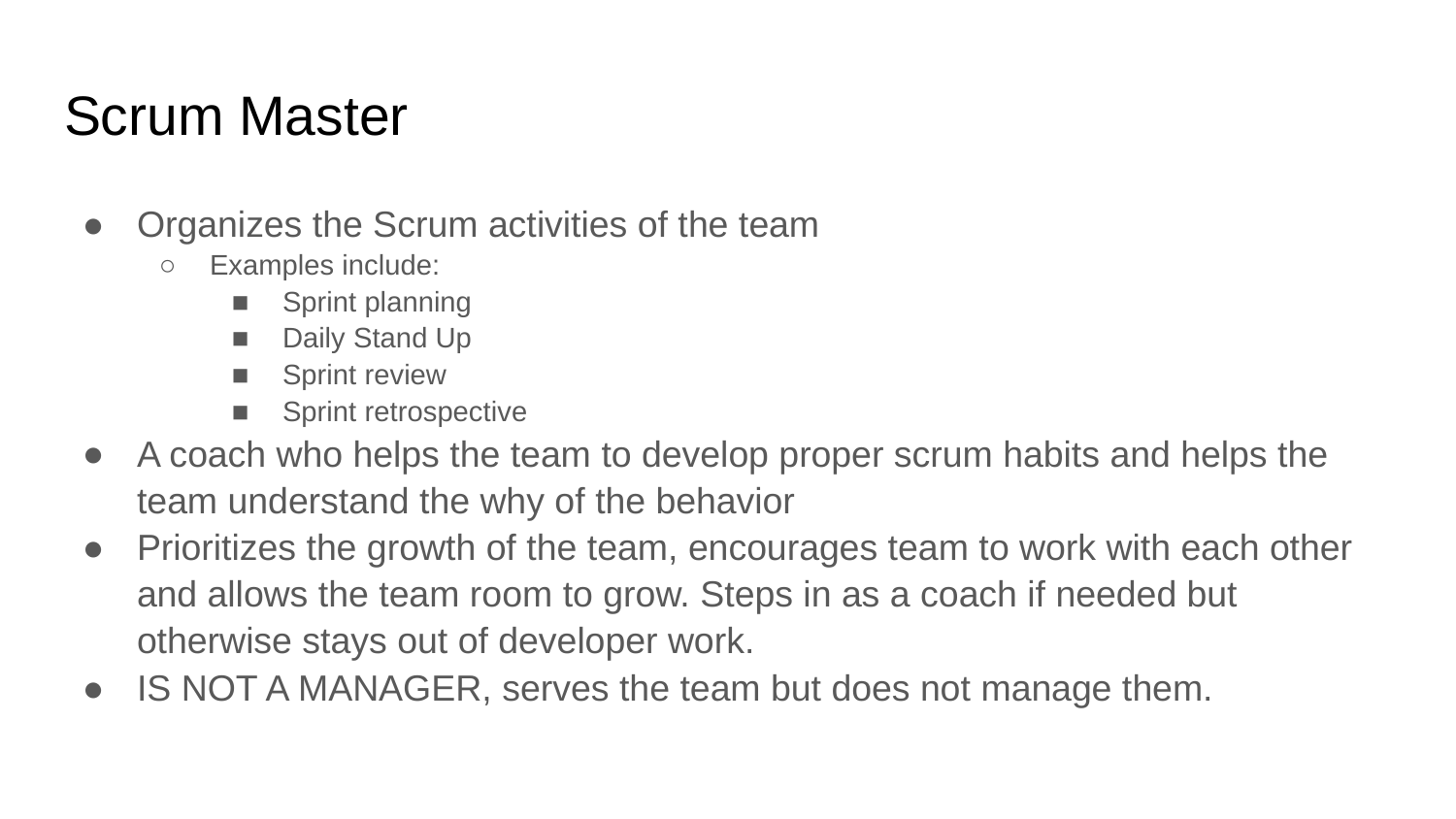

# Scrum Master
Organizes the Scrum activities of the team
Examples include:
Sprint planning
Daily Stand Up
Sprint review
Sprint retrospective
A coach who helps the team to develop proper scrum habits and helps the team understand the why of the behavior
Prioritizes the growth of the team, encourages team to work with each other and allows the team room to grow. Steps in as a coach if needed but otherwise stays out of developer work.
IS NOT A MANAGER, serves the team but does not manage them.